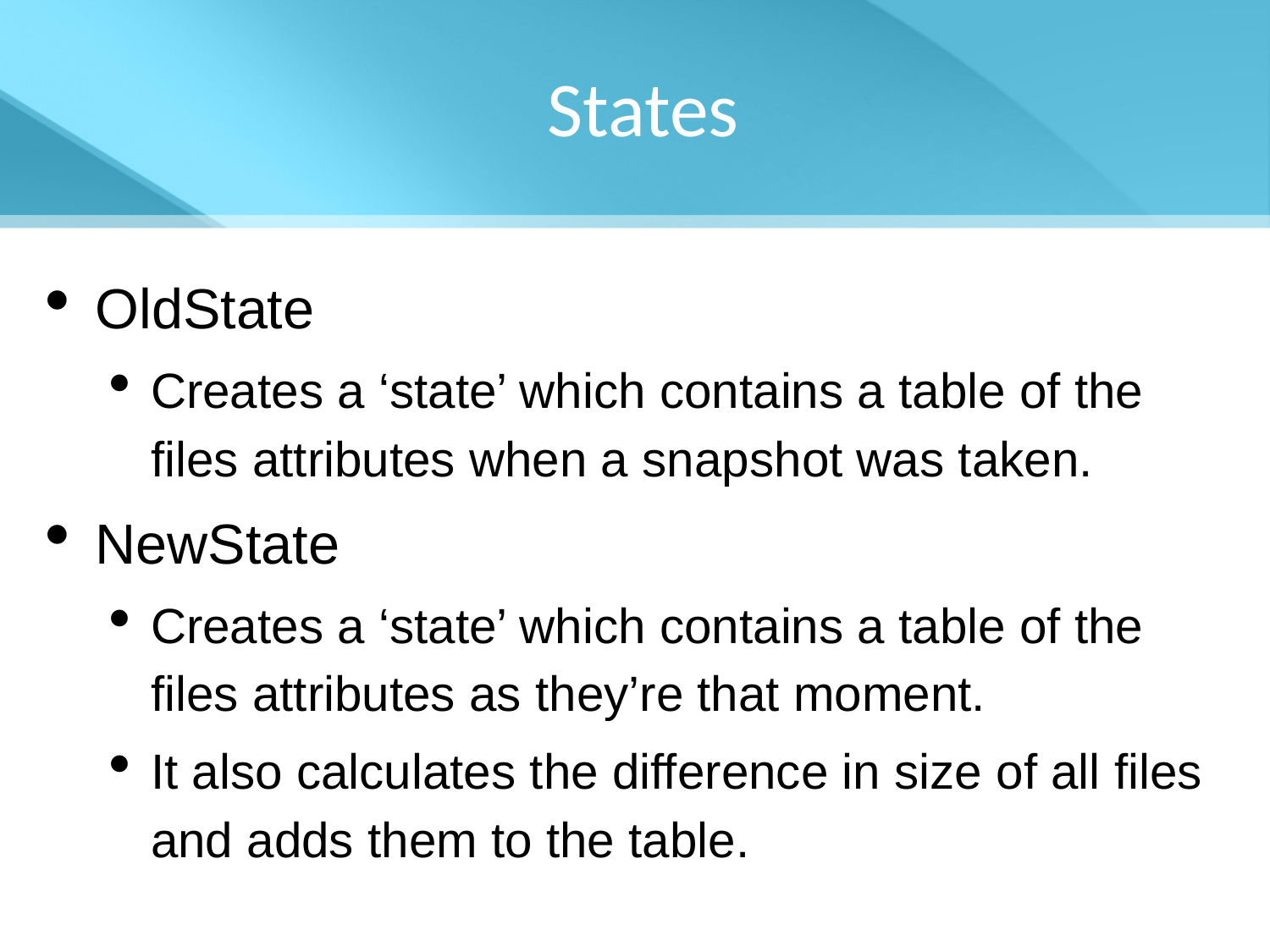

# States
OldState
Creates a ‘state’ which contains a table of the files attributes when a snapshot was taken.
NewState
Creates a ‘state’ which contains a table of the files attributes as they’re that moment.
It also calculates the difference in size of all files and adds them to the table.